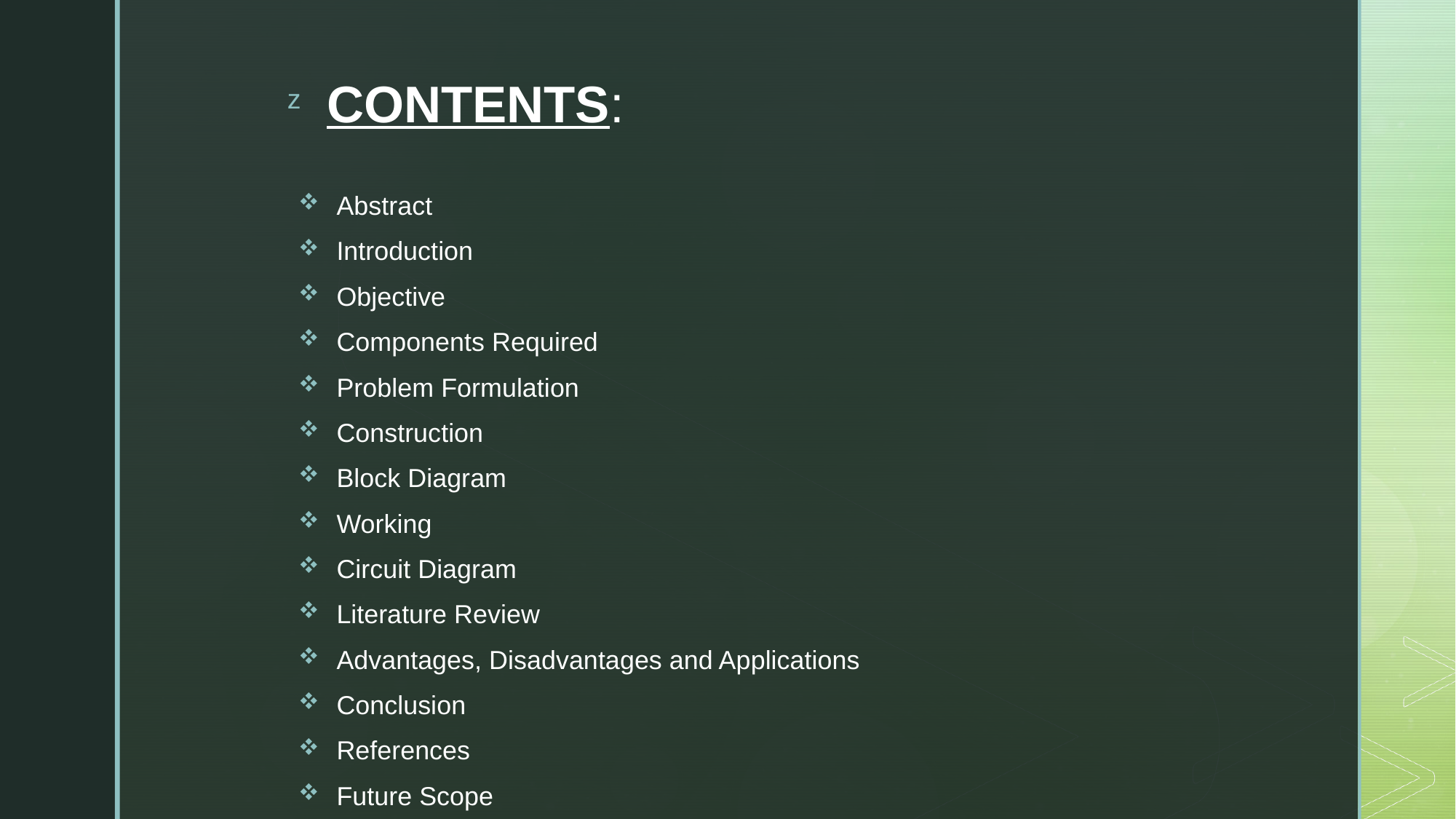

# CONTENTS:
Abstract
Introduction
Objective
Components Required
Problem Formulation
Construction
Block Diagram
Working
Circuit Diagram
Literature Review
Advantages, Disadvantages and Applications
Conclusion
References
Future Scope